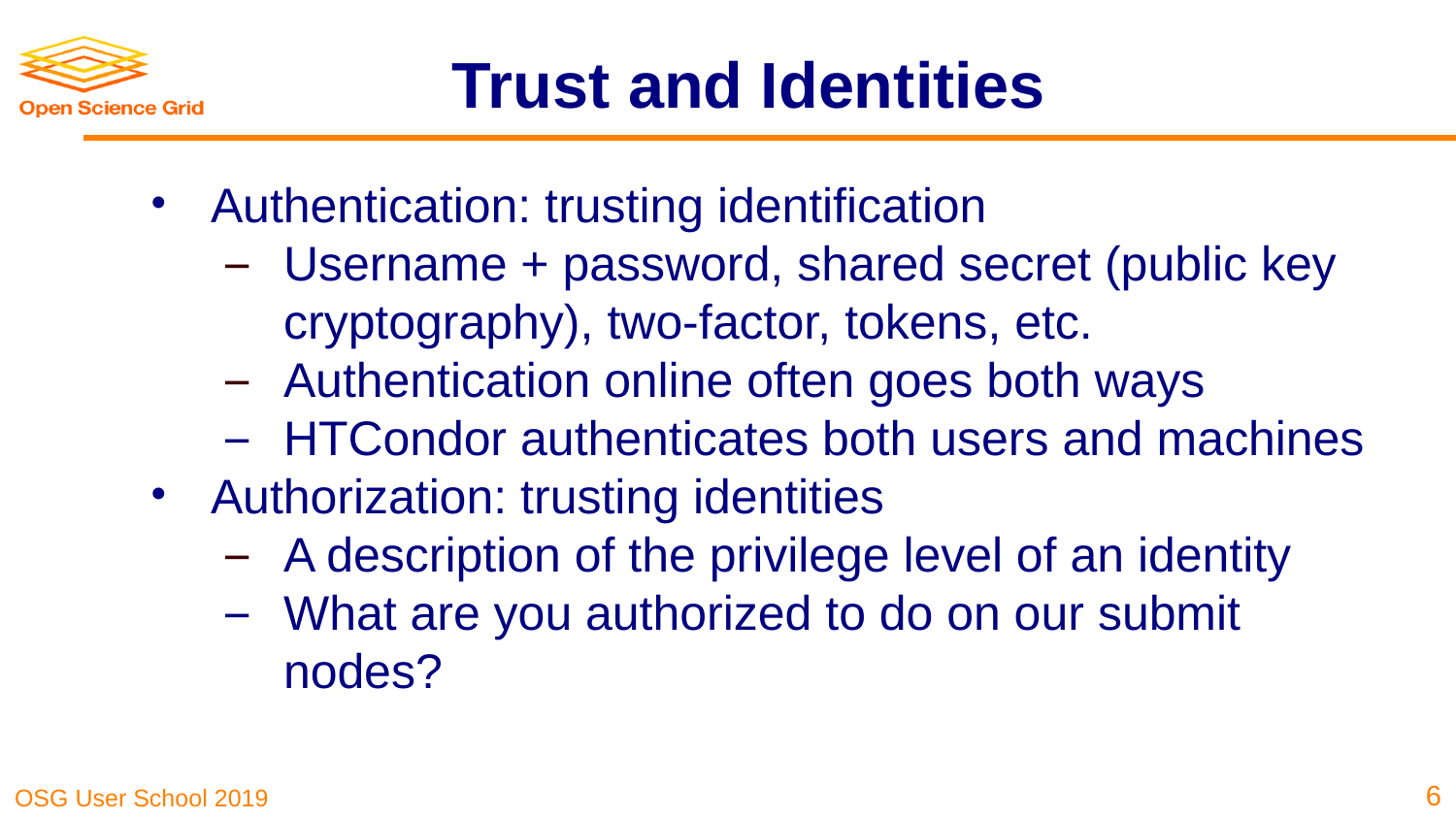

# Trust and Identities
Authentication: trusting identification
Username + password, shared secret (public key cryptography), two-factor, tokens, etc.
Authentication online often goes both ways
HTCondor authenticates both users and machines
Authorization: trusting identities
A description of the privilege level of an identity
What are you authorized to do on our submit nodes?
6